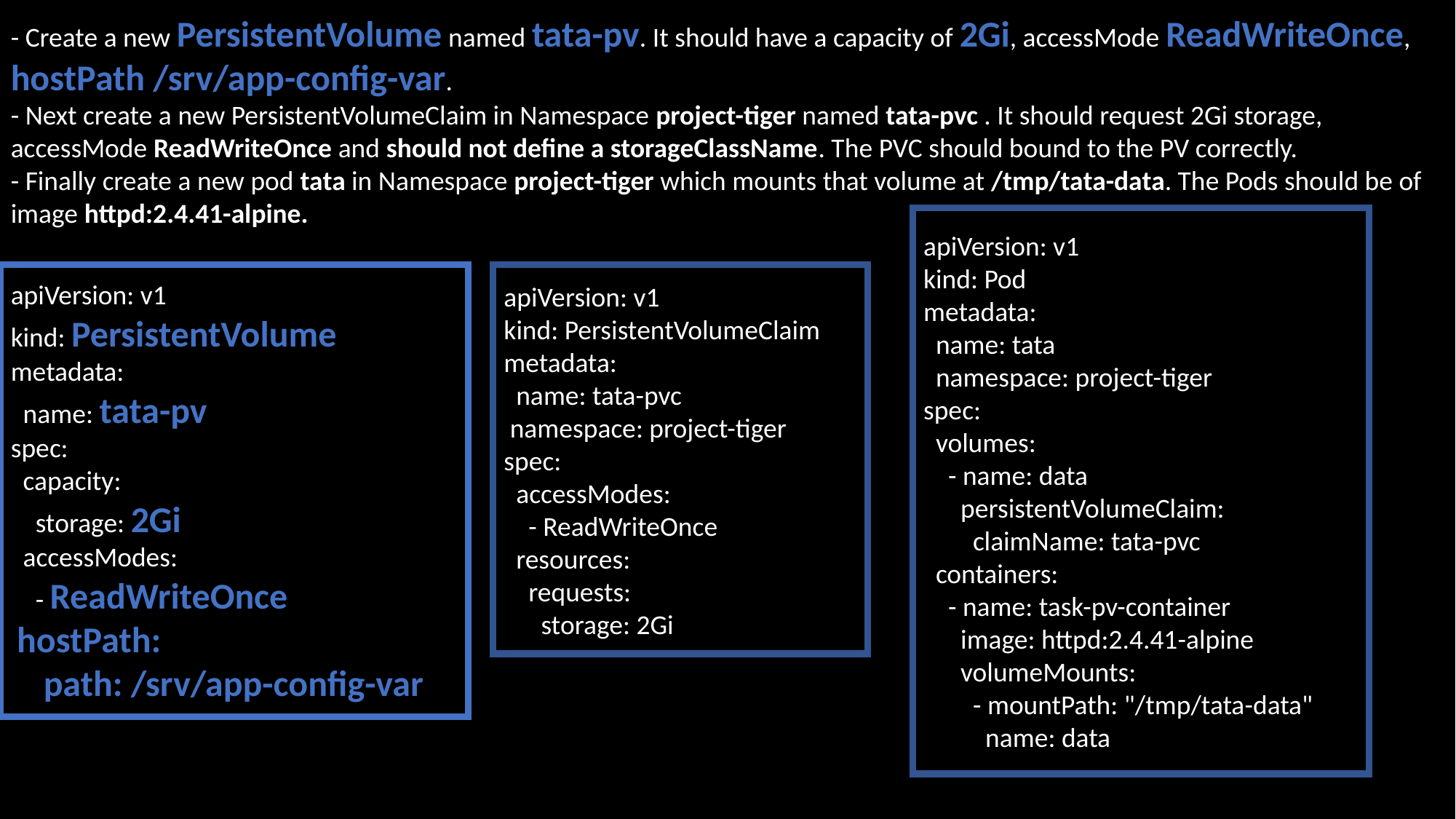

- Create a new PersistentVolume named tata-pv. It should have a capacity of 2Gi, accessMode ReadWriteOnce, hostPath /srv/app-config-var.
- Next create a new PersistentVolumeClaim in Namespace project-tiger named tata-pvc . It should request 2Gi storage, accessMode ReadWriteOnce and should not define a storageClassName. The PVC should bound to the PV correctly.
- Finally create a new pod tata in Namespace project-tiger which mounts that volume at /tmp/tata-data. The Pods should be of image httpd:2.4.41-alpine.
apiVersion: v1
kind: Pod
metadata:
  name: tata
  namespace: project-tiger
spec:
  volumes:
    - name: data
      persistentVolumeClaim:
        claimName: tata-pvc
  containers:
    - name: task-pv-container
      image: httpd:2.4.41-alpine
      volumeMounts:
        - mountPath: "/tmp/tata-data"
          name: data
apiVersion: v1
kind: PersistentVolume
metadata:
  name: tata-pv
spec:
  capacity:
    storage: 2Gi
  accessModes:
    - ReadWriteOnce
 hostPath:
    path: /srv/app-config-var
apiVersion: v1
kind: PersistentVolumeClaim
metadata:
  name: tata-pvc
 namespace: project-tiger
spec:
  accessModes:
    - ReadWriteOnce
  resources:
    requests:
      storage: 2Gi